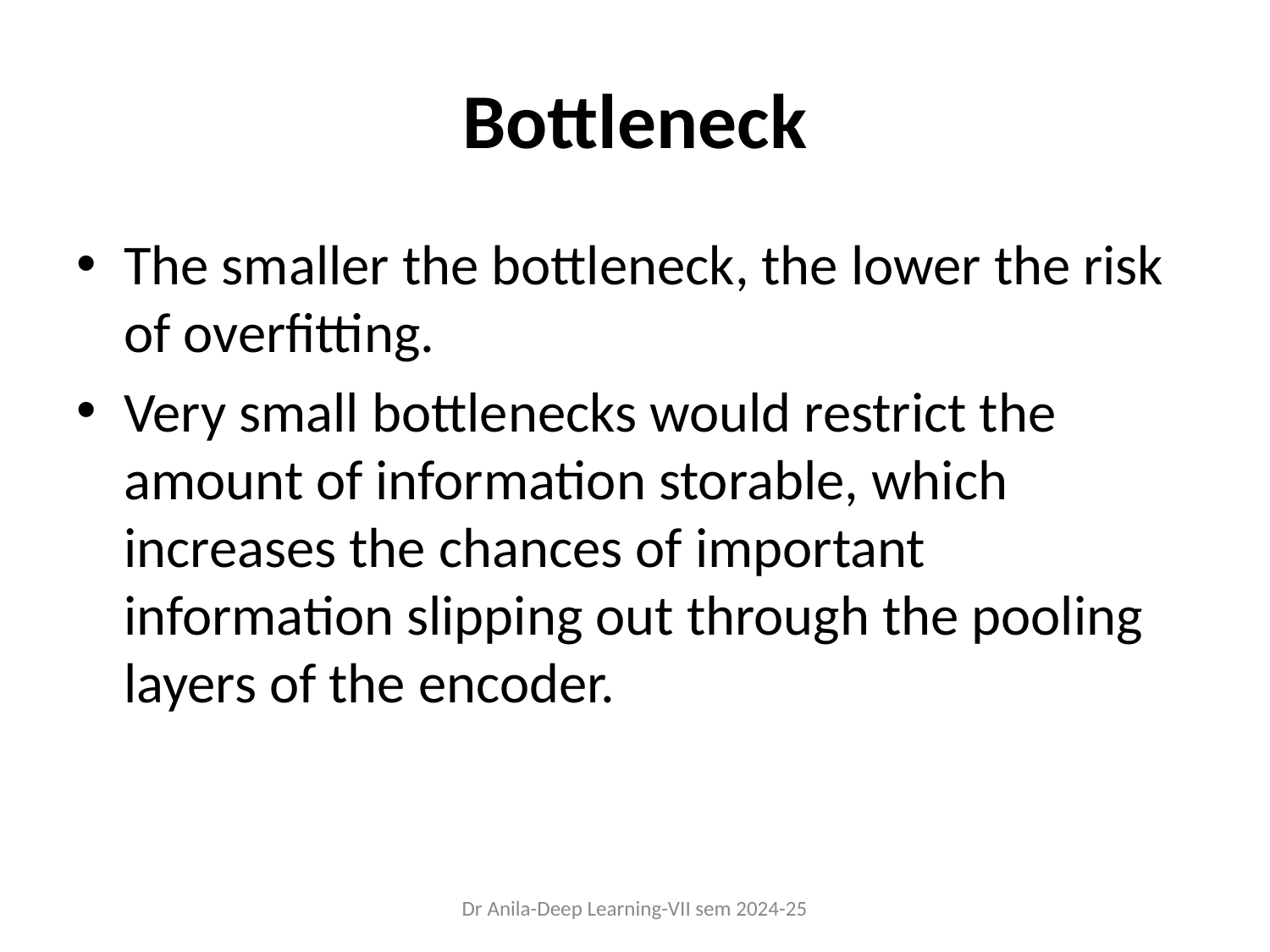

# Bottleneck
The smaller the bottleneck, the lower the risk of overfitting.
Very small bottlenecks would restrict the amount of information storable, which increases the chances of important information slipping out through the pooling layers of the encoder.

Dr Anila-Deep Learning-VII sem 2024-25